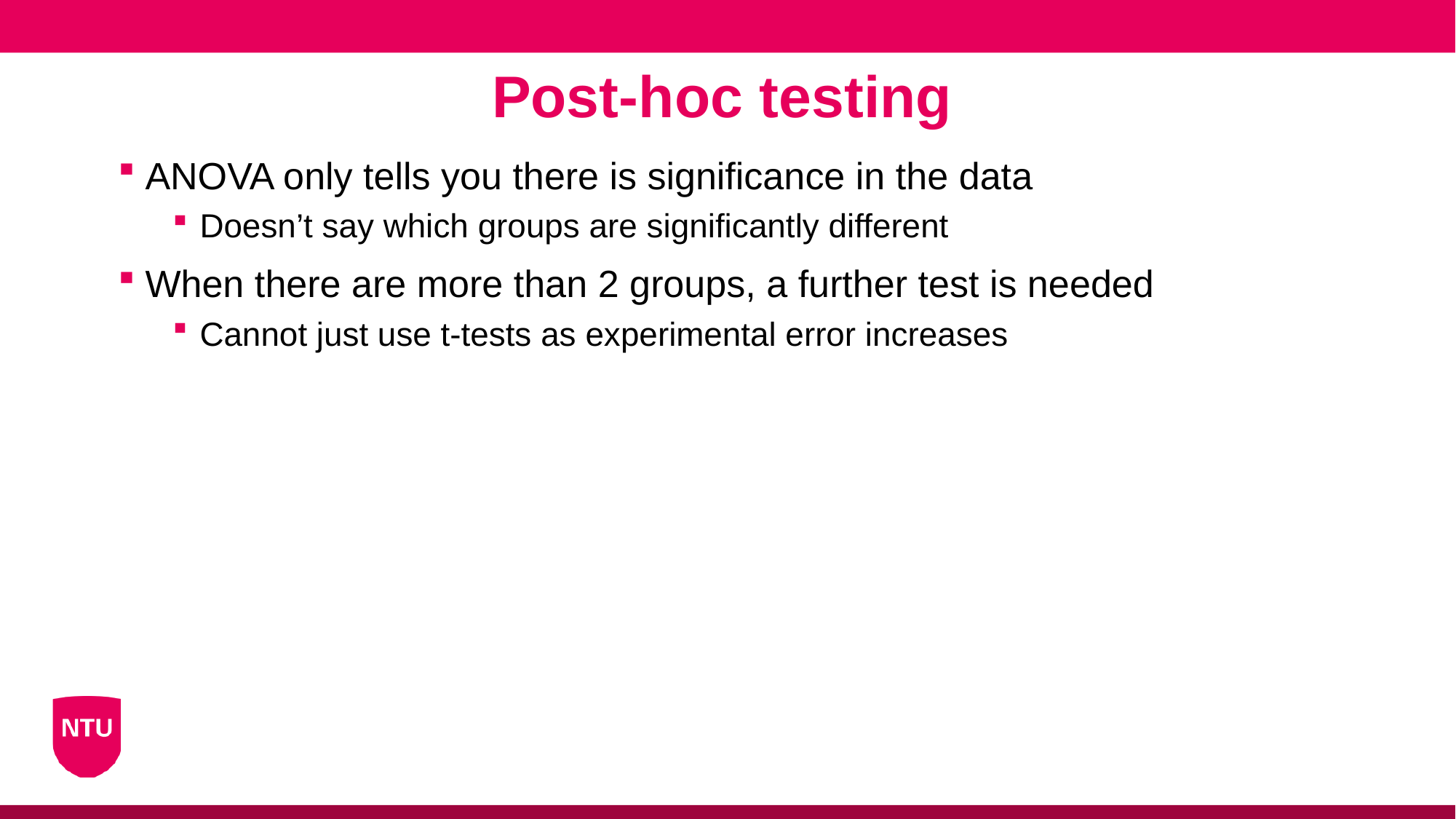

Post-hoc testing
ANOVA only tells you there is significance in the data
Doesn’t say which groups are significantly different
When there are more than 2 groups, a further test is needed
Cannot just use t-tests as experimental error increases